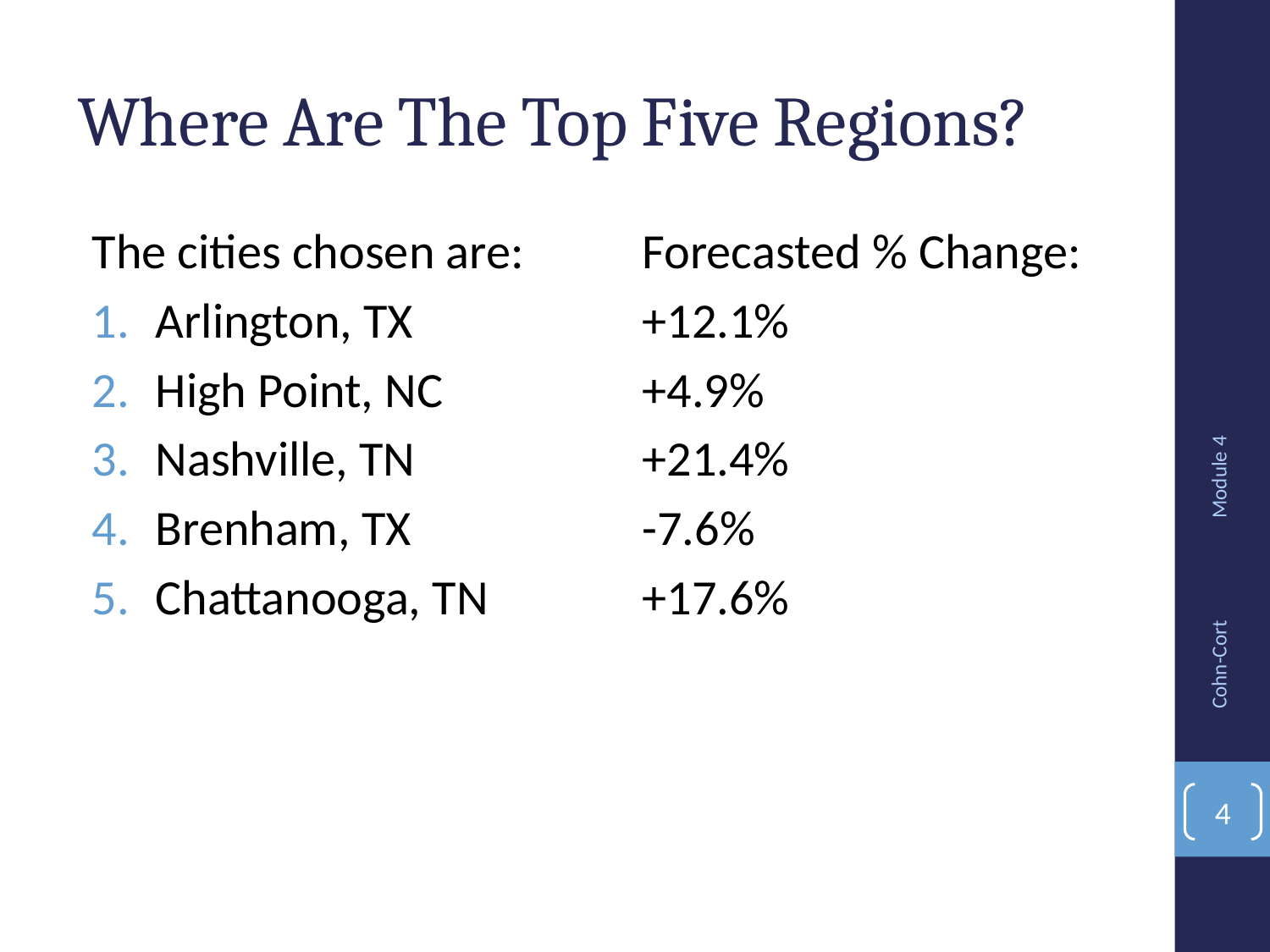

# Where Are The Top Five Regions?
The cities chosen are:
Arlington, TX
High Point, NC
Nashville, TN
Brenham, TX
Chattanooga, TN
Forecasted % Change:
+12.1%
+4.9%
+21.4%
-7.6%
+17.6%
Cohn-Cort                     Module 4
4